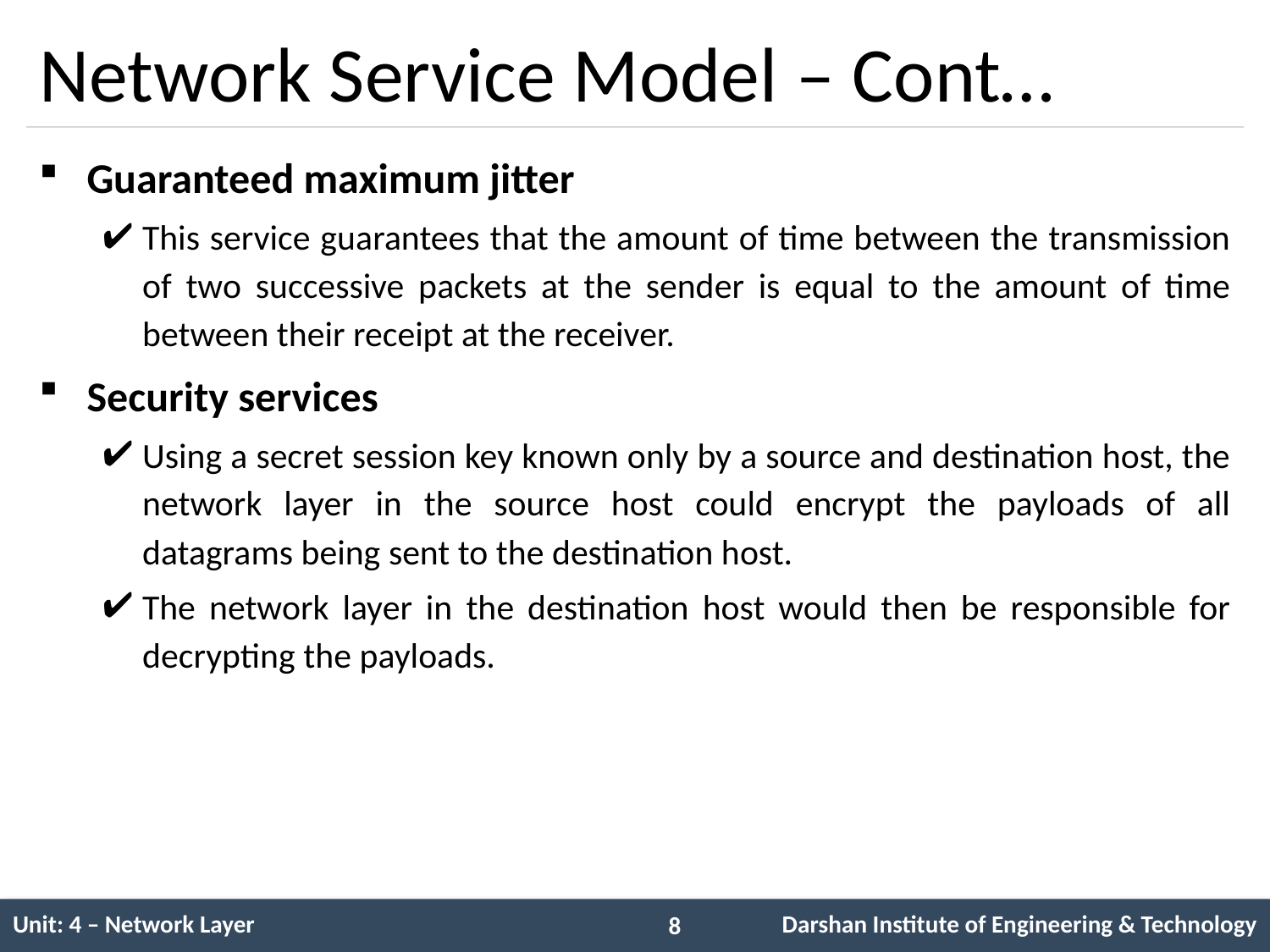

# Network Service Model – Cont…
Guaranteed maximum jitter
This service guarantees that the amount of time between the transmission of two successive packets at the sender is equal to the amount of time between their receipt at the receiver.
Security services
Using a secret session key known only by a source and destination host, the network layer in the source host could encrypt the payloads of all datagrams being sent to the destination host.
The network layer in the destination host would then be responsible for decrypting the payloads.